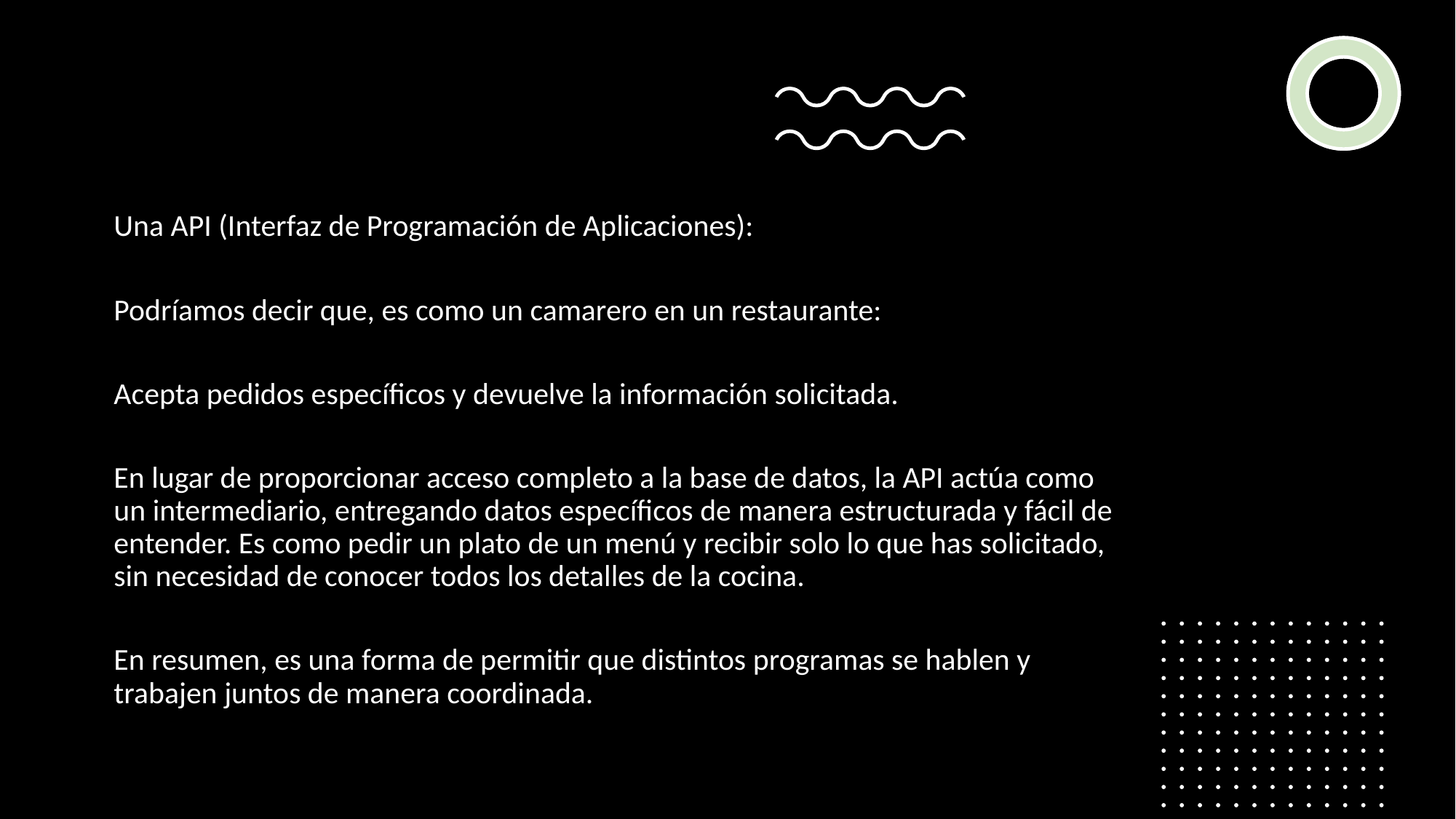

Una API (Interfaz de Programación de Aplicaciones):

Podríamos decir que, es como un camarero en un restaurante:

Acepta pedidos específicos y devuelve la información solicitada.

En lugar de proporcionar acceso completo a la base de datos, la API actúa como un intermediario, entregando datos específicos de manera estructurada y fácil de entender. Es como pedir un plato de un menú y recibir solo lo que has solicitado, sin necesidad de conocer todos los detalles de la cocina.

En resumen, es una forma de permitir que distintos programas se hablen y trabajen juntos de manera coordinada.